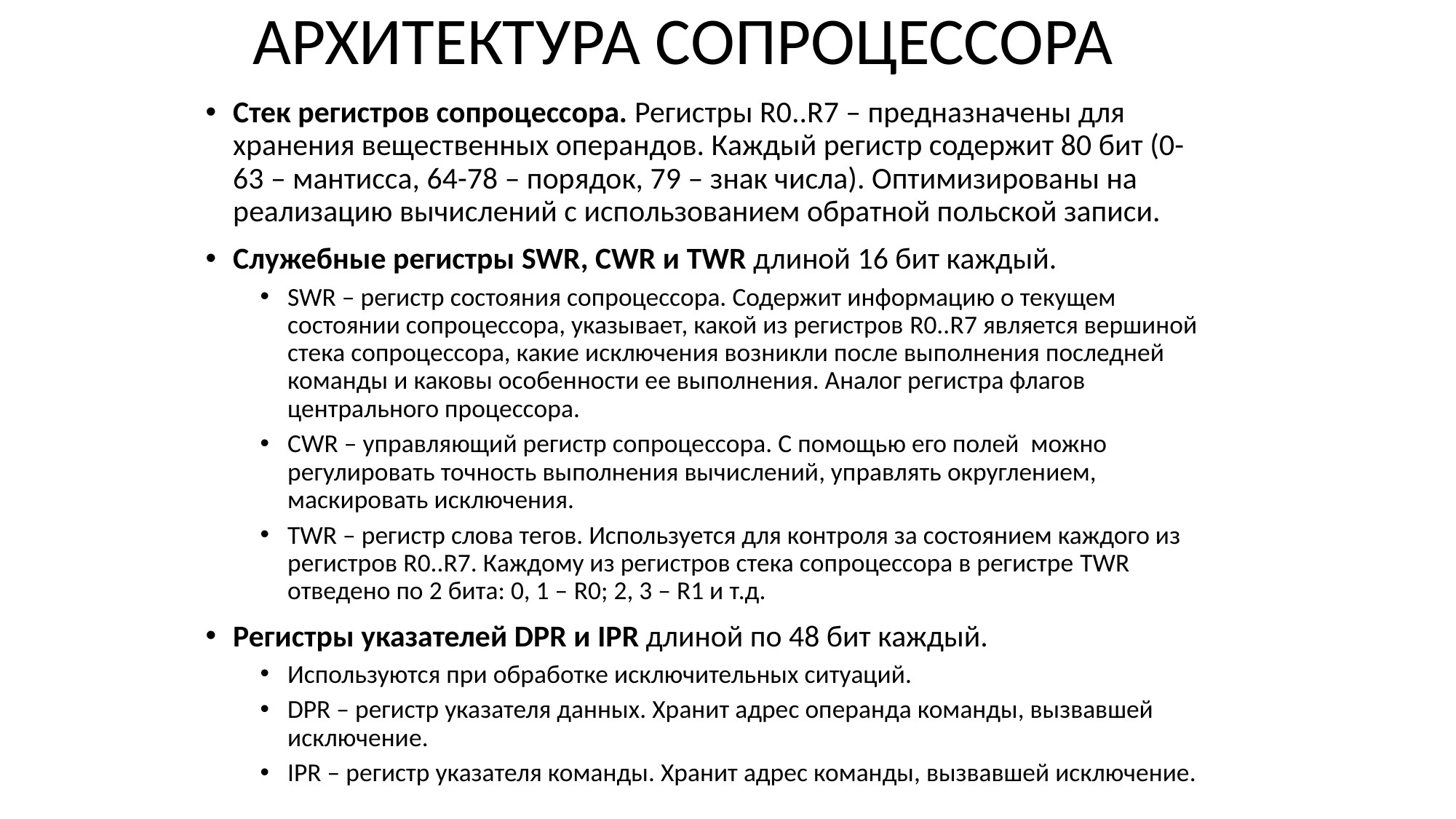

# АРХИТЕКТУРА СОПРОЦЕССОРА
Стек регистров сопроцессора. Регистры R0..R7 – предназначены для хранения вещественных операндов. Каждый регистр содержит 80 бит (0-63 – мантисса, 64-78 – порядок, 79 – знак числа). Оптимизированы на реализацию вычислений с использованием обратной польской записи.
Служебные регистры SWR, CWR и TWR длиной 16 бит каждый.
SWR – регистр состояния сопроцессора. Содержит информацию о текущем состоянии сопроцессора, указывает, какой из регистров R0..R7 является вершиной стека сопроцессора, какие исключения возникли после выполнения последней команды и каковы особенности ее выполнения. Аналог регистра флагов центрального процессора.
CWR – управляющий регистр сопроцессора. С помощью его полей  можно регулировать точность выполнения вычислений, управлять округлением, маскировать исключения.
TWR – регистр слова тегов. Используется для контроля за состоянием каждого из регистров R0..R7. Каждому из регистров стека сопроцессора в регистре TWR отведено по 2 бита: 0, 1 – R0; 2, 3 – R1 и т.д.
Регистры указателей DPR и IPR длиной по 48 бит каждый.
Используются при обработке исключительных ситуаций.
DPR – регистр указателя данных. Хранит адрес операнда команды, вызвавшей исключение.
IPR – регистр указателя команды. Хранит адрес команды, вызвавшей исключение.